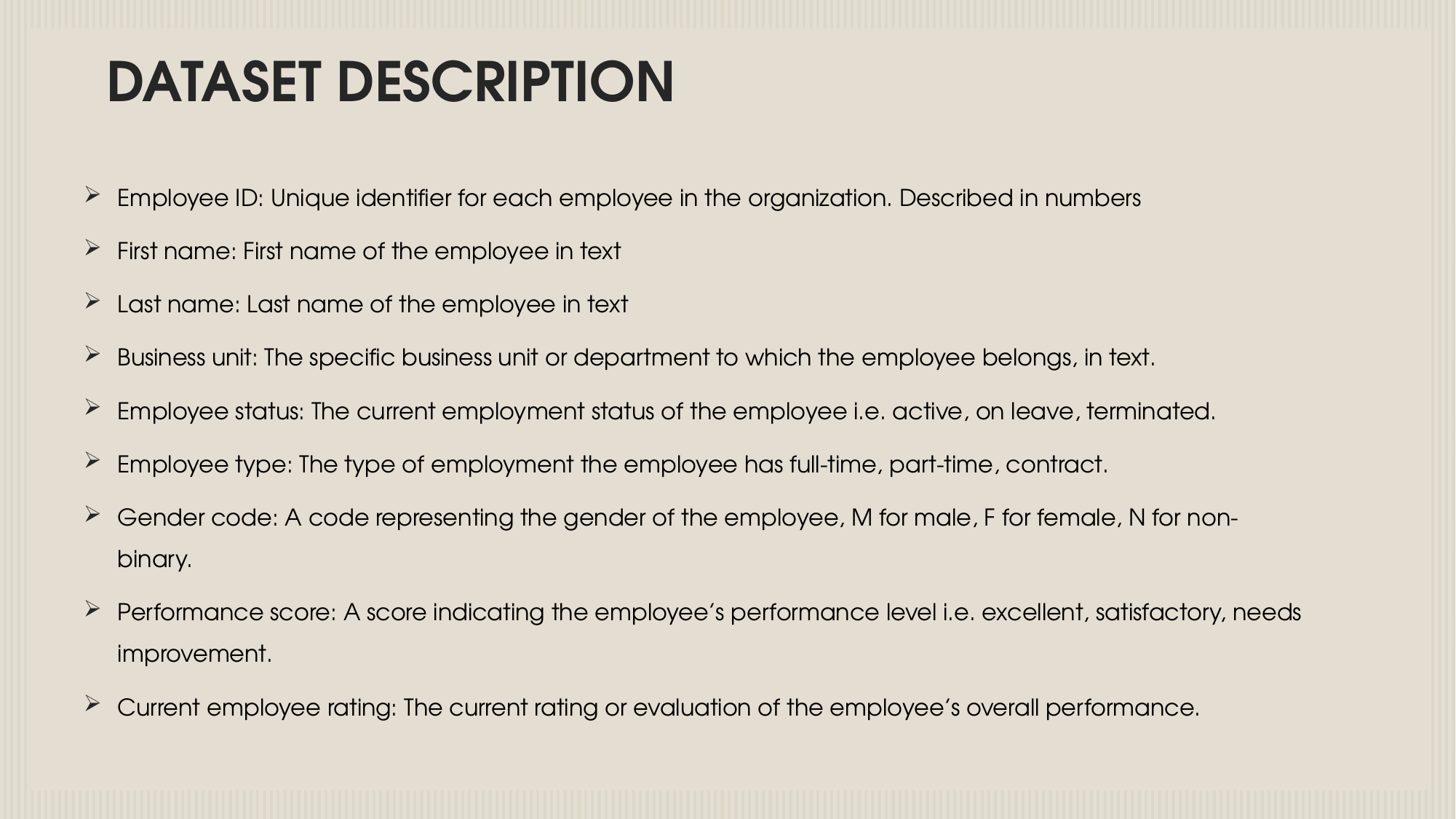

# DATASET DESCRIPTION
Employee ID: Unique identifier for each employee in the organization. Described in numbers
First name: First name of the employee in text
Last name: Last name of the employee in text
Business unit: The specific business unit or department to which the employee belongs, in text.
Employee status: The current employment status of the employee i.e. active, on leave, terminated.
Employee type: The type of employment the employee has full-time, part-time, contract.
Gender code: A code representing the gender of the employee, M for male, F for female, N for non-binary.
Performance score: A score indicating the employee’s performance level i.e. excellent, satisfactory, needs improvement.
Current employee rating: The current rating or evaluation of the employee’s overall performance.